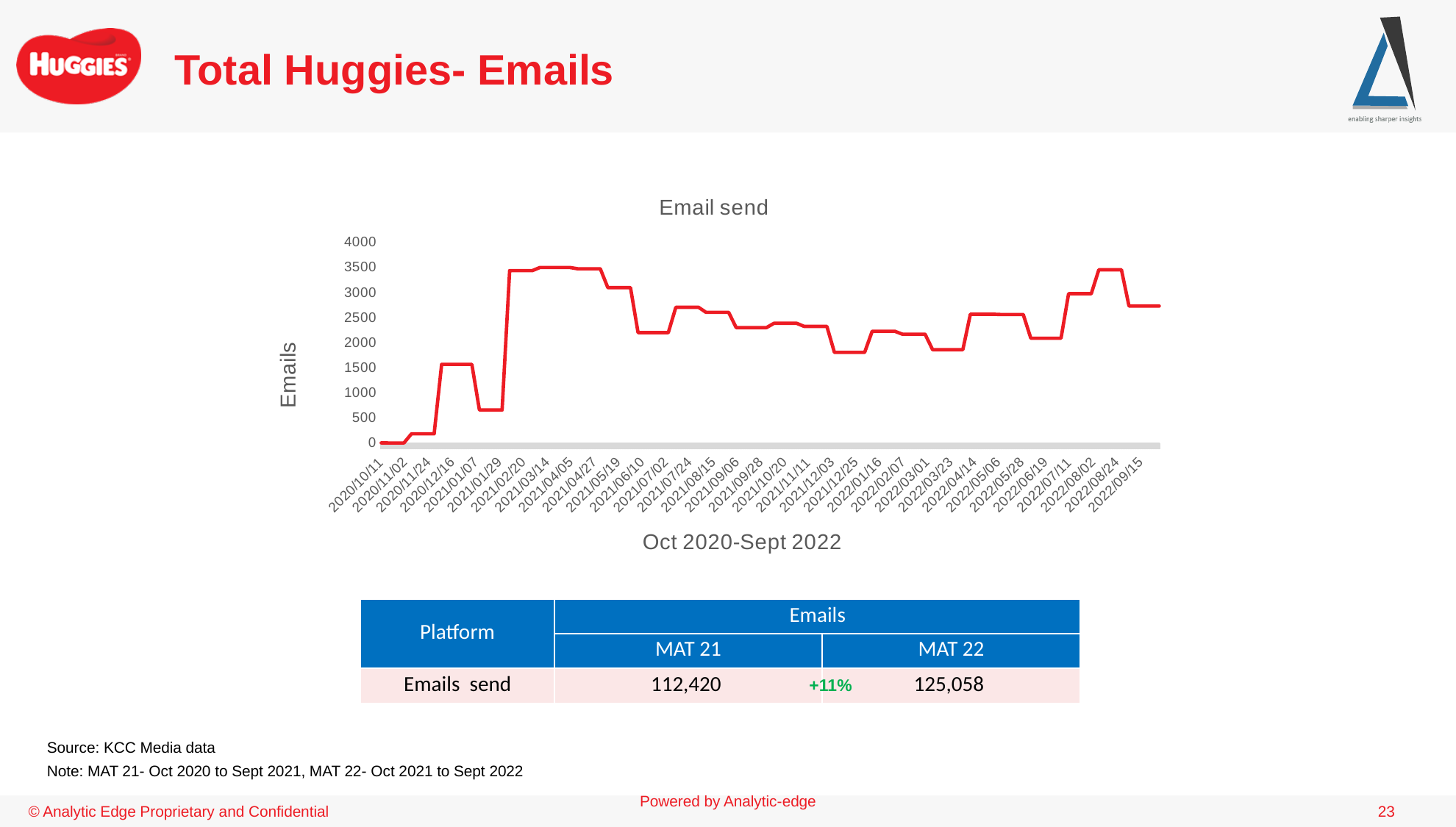

# Total Huggies- Emails

### Chart:

| Category | Email send |
|---|---|
| 44115 | 1.0 |
| 44122 | 0.0 |
| 44129 | 0.0 |
| 44136 | 0.0 |
| 44143 | 182.0 |
| 44150 | 182.0 |
| 44157 | 182.0 |
| 44164 | 182.0 |
| 44171 | 1567.0 |
| 44178 | 1567.0 |
| 44185 | 1567.0 |
| 44192 | 1567.0 |
| 44199 | 1567.0 |
| 44206 | 656.0 |
| 44213 | 656.0 |
| 44220 | 656.0 |
| 44227 | 656.0 |
| 44234 | 3435.0 |
| 44241 | 3435.0 |
| 44248 | 3435.0 |
| 44255 | 3435.0 |
| 44262 | 3498.0 |
| 44269 | 3498.0 |
| 44276 | 3498.0 |
| 44283 | 3498.0 |
| 44290 | 3498.0 |
| 44297 | 3473.0 |
| 44304 | 3473.0 |
| 44311 | 3473.0 |
| 44318 | 3473.0 |
| 44325 | 3096.0 |
| 44332 | 3096.0 |
| 44339 | 3096.0 |
| 44346 | 3096.0 |
| 44353 | 2199.0 |
| 44360 | 2199.0 |
| 44367 | 2199.0 |
| 44374 | 2199.0 |
| 44381 | 2199.0 |
| 44388 | 2705.0 |
| 44395 | 2705.0 |
| 44402 | 2705.0 |
| 44409 | 2705.0 |
| 44416 | 2604.0 |
| 44423 | 2604.0 |
| 44430 | 2604.0 |
| 44437 | 2604.0 |
| 44444 | 2299.0 |
| 44451 | 2299.0 |
| 44458 | 2299.0 |
| 44465 | 2299.0 |
| 44472 | 2299.0 |
| 44479 | 2386.0 |
| 44486 | 2386.0 |
| 44493 | 2386.0 |
| 44500 | 2386.0 |
| 44507 | 2324.0 |
| 44514 | 2324.0 |
| 44521 | 2324.0 |
| 44528 | 2324.0 |
| 44535 | 1805.0 |
| 44542 | 1805.0 |
| 44549 | 1805.0 |
| 44556 | 1805.0 |
| 44563 | 1805.0 |
| 44570 | 2227.0 |
| 44577 | 2227.0 |
| 44584 | 2227.0 |
| 44591 | 2227.0 |
| 44598 | 2169.0 |
| 44605 | 2169.0 |
| 44612 | 2169.0 |
| 44619 | 2169.0 |
| 44626 | 1860.0 |
| 44633 | 1860.0 |
| 44640 | 1860.0 |
| 44647 | 1860.0 |
| 44654 | 1860.0 |
| 44661 | 2567.0 |
| 44668 | 2567.0 |
| 44675 | 2567.0 |
| 44682 | 2567.0 |
| 44689 | 2561.0 |
| 44696 | 2561.0 |
| 44703 | 2561.0 |
| 44710 | 2561.0 |
| 44717 | 2088.0 |
| 44724 | 2088.0 |
| 44731 | 2088.0 |
| 44738 | 2088.0 |
| 44745 | 2088.0 |
| 44752 | 2975.0 |
| 44759 | 2975.0 |
| 44766 | 2975.0 |
| 44773 | 2975.0 |
| 44780 | 3453.0 |
| 44787 | 3453.0 |
| 44794 | 3453.0 |
| 44801 | 3453.0 |
| 44808 | 2729.0 |
| 44815 | 2729.0 |
| 44822 | 2729.0 |
| 44829 | 2729.0 |
| 44836 | 2729.0 |
| Platform | Emails |  |
| --- | --- | --- |
|  | MAT 21 | MAT 22 |
| Emails send | 112,420 | 125,058 |
+11%
Source: KCC Media data
Note: MAT 21- Oct 2020 to Sept 2021, MAT 22- Oct 2021 to Sept 2022
Powered by Analytic-edge
23
© Analytic Edge Proprietary and Confidential